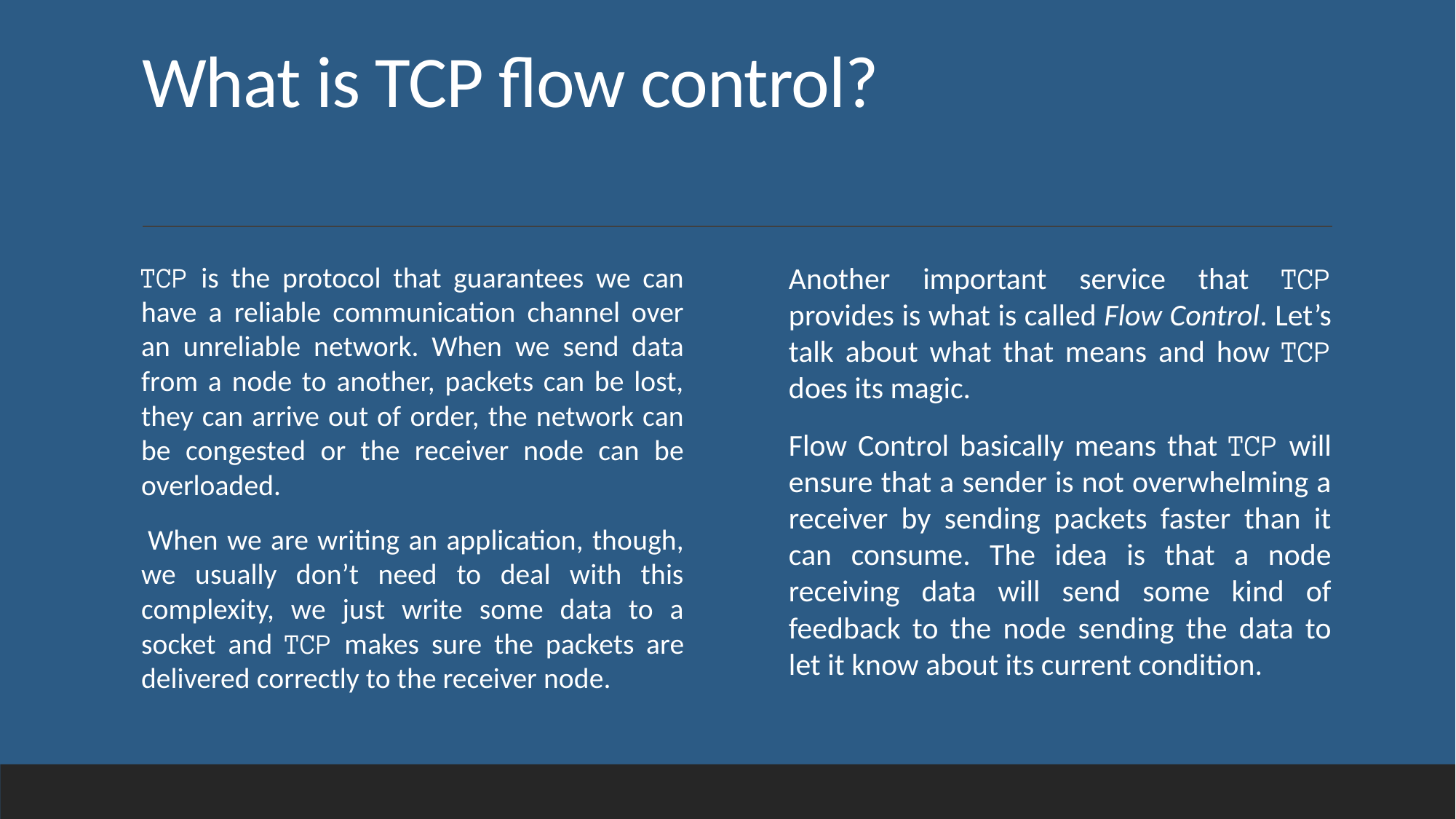

# What is TCP flow control?

TCP is the protocol that guarantees we can have a reliable communication channel over an unreliable network. When we send data from a node to another, packets can be lost, they can arrive out of order, the network can be congested or the receiver node can be overloaded.
 When we are writing an application, though, we usually don’t need to deal with this complexity, we just write some data to a socket and TCP makes sure the packets are delivered correctly to the receiver node.
Another important service that TCP provides is what is called Flow Control. Let’s talk about what that means and how TCP does its magic.
Flow Control basically means that TCP will ensure that a sender is not overwhelming a receiver by sending packets faster than it can consume. The idea is that a node receiving data will send some kind of feedback to the node sending the data to let it know about its current condition.